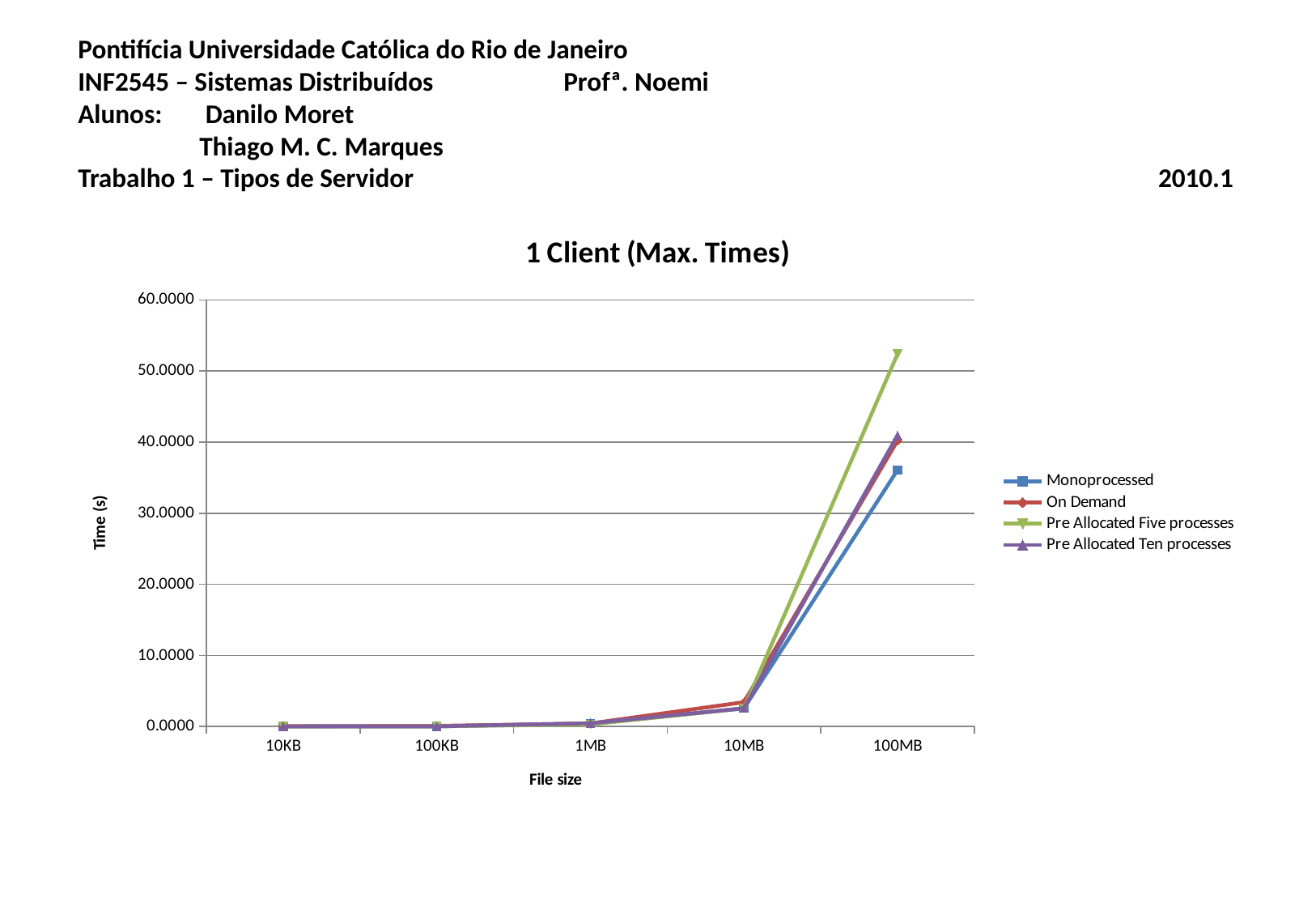

# Pontifícia Universidade Católica do Rio de Janeiro INF2545 – Sistemas Distribuídos		Profª. Noemi Alunos:	 Danilo Moret Thiago M. C. Marques Trabalho 1 – Tipos de Servidor						                  2010.1

### Chart: 1 Client (Max. Times)

| Category | Monoprocessed | On Demand | Pre Allocated Five processes | Pre Allocated Ten processes |
|---|---|---|---|---|
| 10KB | 0.008808056513468466 | 0.04569101333618167 | 0.008597294489542632 | 0.012877543767293366 |
| 100KB | 0.023829301198323664 | 0.08953770001729333 | 0.029120445251465 | 0.029506365458170664 |
| 1MB | 0.41197864214579 | 0.43585880597432336 | 0.29380440711975003 | 0.4626197020212833 |
| 10MB | 2.5611866315206 | 3.4288706779480003 | 2.5660292307535664 | 2.5529419581095336 |
| 100MB | 36.06085324287433 | 40.213989734649665 | 52.39434901873267 | 40.948424736658666 |